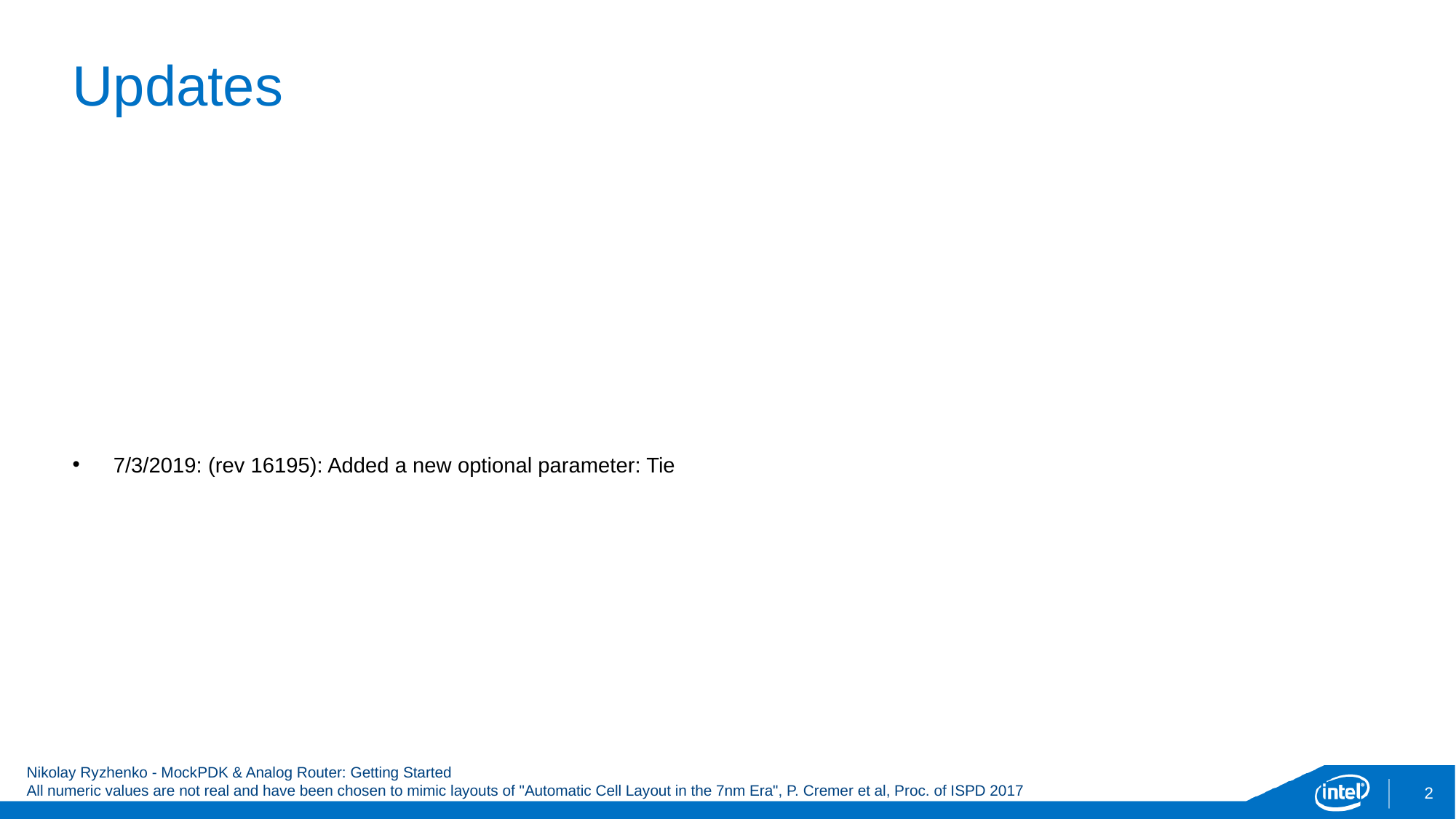

# Updates
7/3/2019: (rev 16195): Added a new optional parameter: Tie
2